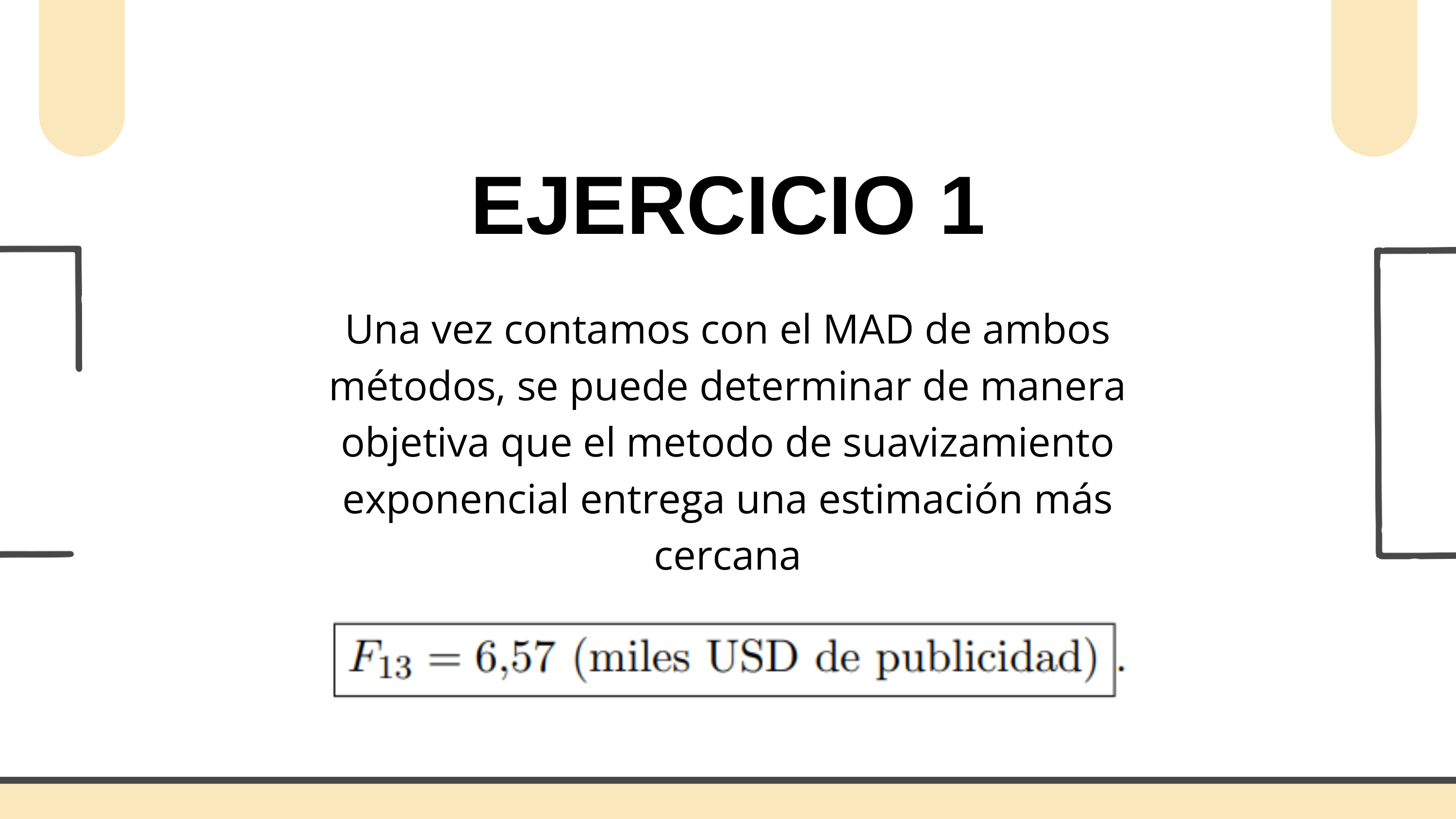

EJERCICIO 1

Una vez contamos con el MAD de ambos métodos, se puede determinar de manera objetiva que el metodo de suavizamiento exponencial entrega una estimación más cercana